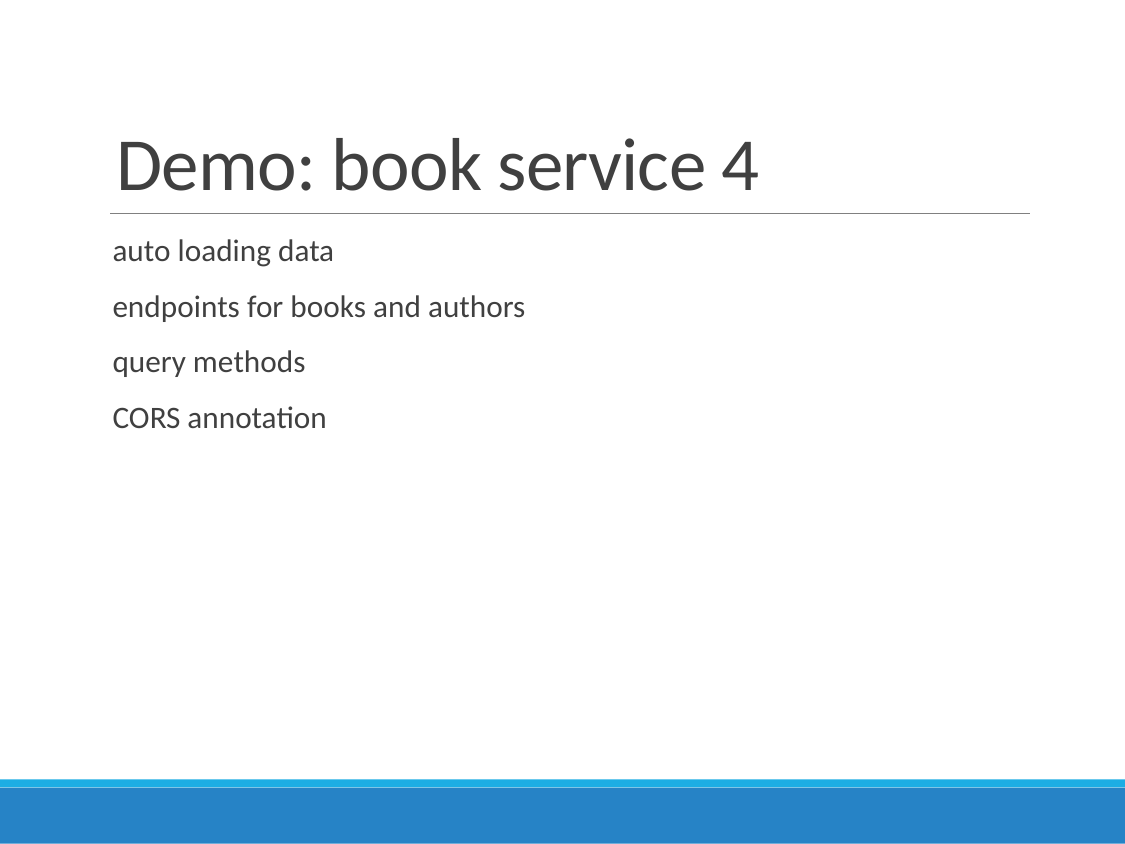

# Demo: book service 4
auto loading data
endpoints for books and authors
query methods
CORS annotation